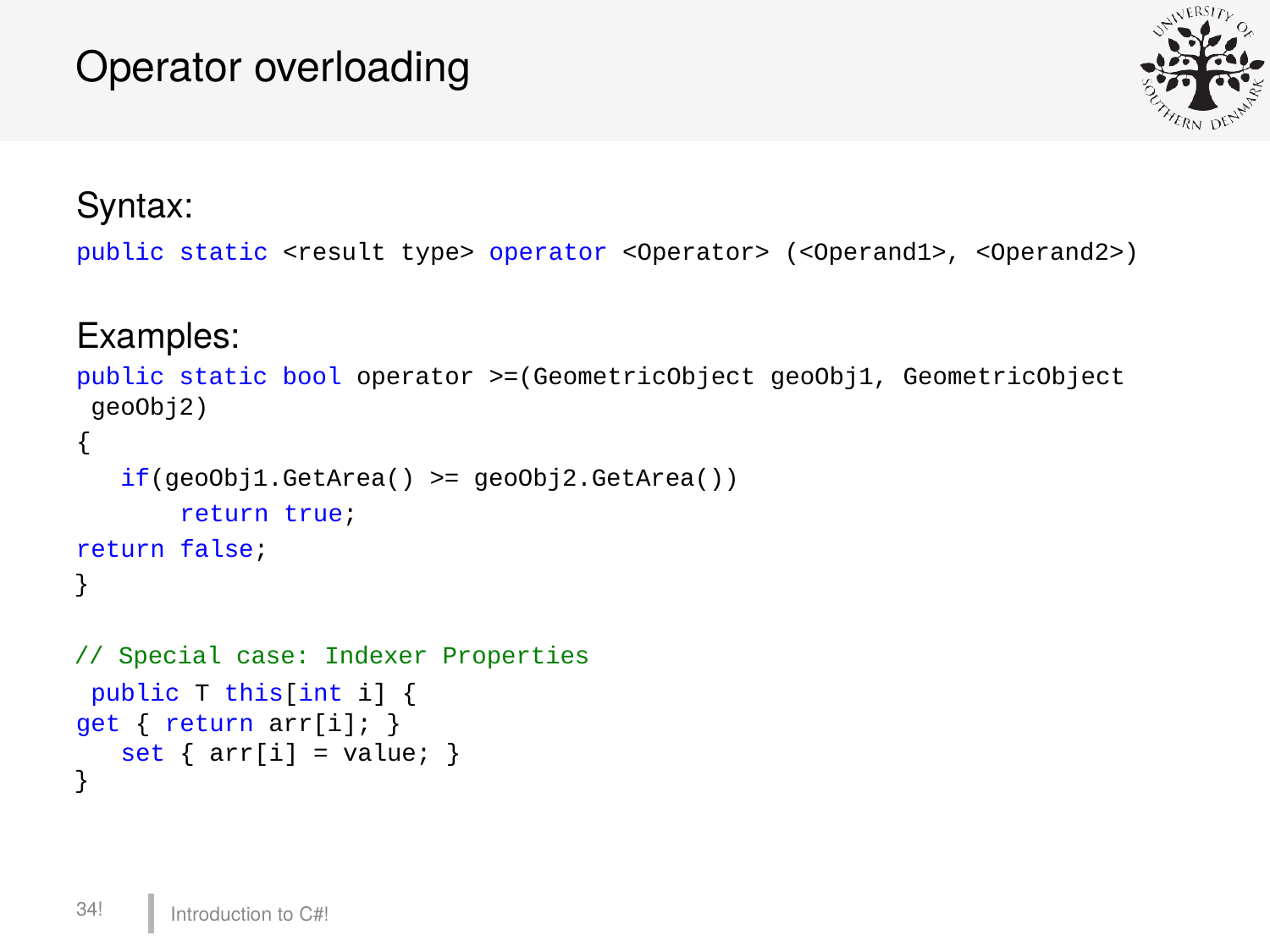

# Operator overloading
Syntax:
public static <result type> operator <Operator> (<Operand1>, <Operand2>)

Examples:
public static bool operator >=(GeometricObject geoObj1, GeometricObject  geoObj2)
{
if(geoObj1.GetArea() >= geoObj2.GetArea())  return true;
return false;
}

// Special case: Indexer Properties  public T this[int i] {
get { return arr[i]; }  set { arr[i] = value; }
}
34!
Introduction to C#!